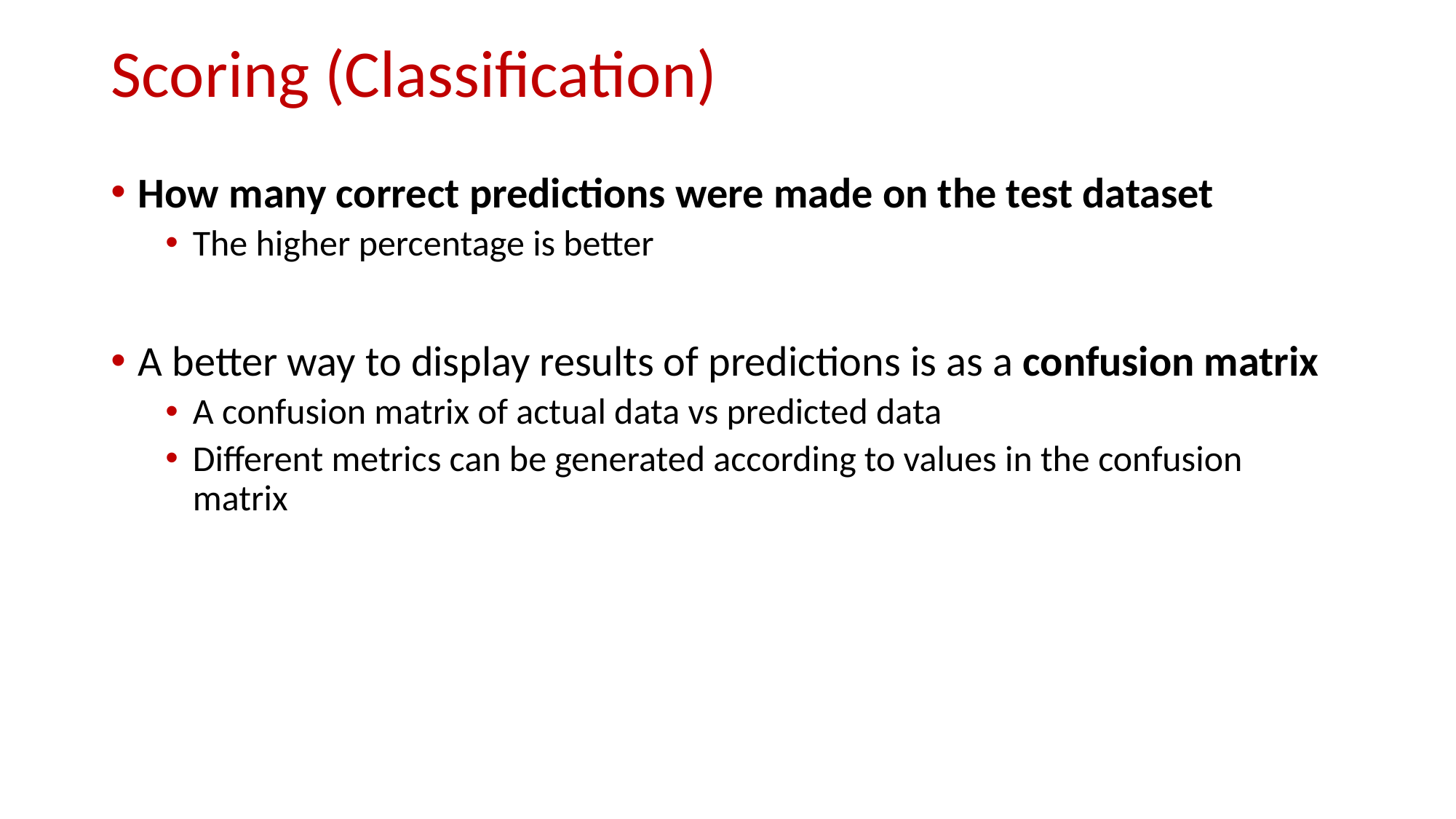

# Scoring (Classification)
How many correct predictions were made on the test dataset
The higher percentage is better

A better way to display results of predictions is as a confusion matrix
A confusion matrix of actual data vs predicted data
Different metrics can be generated according to values in the confusion matrix